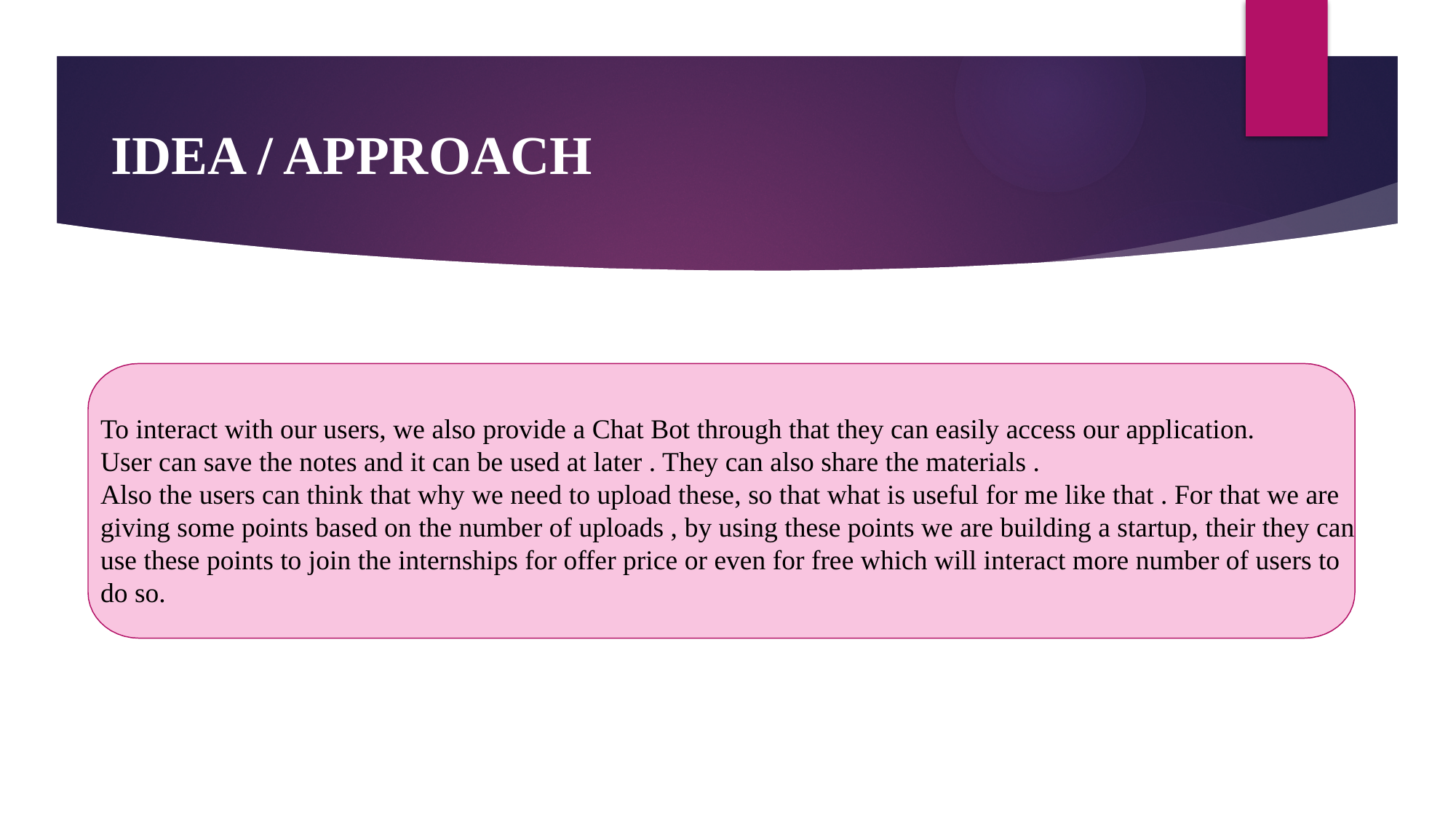

# IDEA / APPROACH

To interact with our users, we also provide a Chat Bot through that they can easily access our application.
User can save the notes and it can be used at later . They can also share the materials .
Also the users can think that why we need to upload these, so that what is useful for me like that . For that we are giving some points based on the number of uploads , by using these points we are building a startup, their they can use these points to join the internships for offer price or even for free which will interact more number of users to do so.